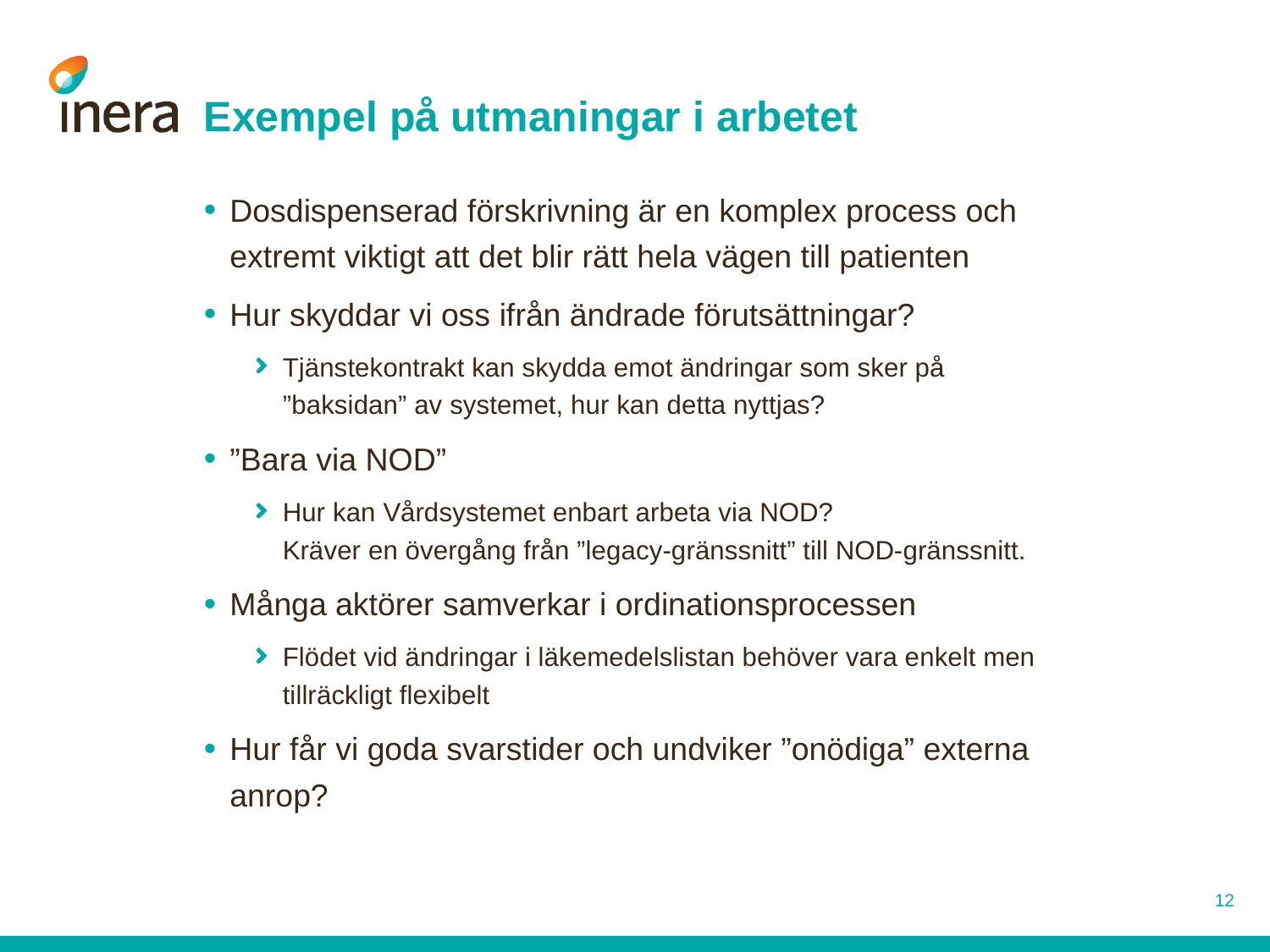

# Exempel på utmaningar i arbetet
Dosdispenserad förskrivning är en komplex process och extremt viktigt att det blir rätt hela vägen till patienten
Hur skyddar vi oss ifrån ändrade förutsättningar?
Tjänstekontrakt kan skydda emot ändringar som sker på ”baksidan” av systemet, hur kan detta nyttjas?
”Bara via NOD”
Hur kan Vårdsystemet enbart arbeta via NOD?
Kräver en övergång från ”legacy-gränssnitt” till NOD-gränssnitt.
Många aktörer samverkar i ordinationsprocessen
Flödet vid ändringar i läkemedelslistan behöver vara enkelt men tillräckligt flexibelt
Hur får vi goda svarstider och undviker ”onödiga” externa anrop?
12